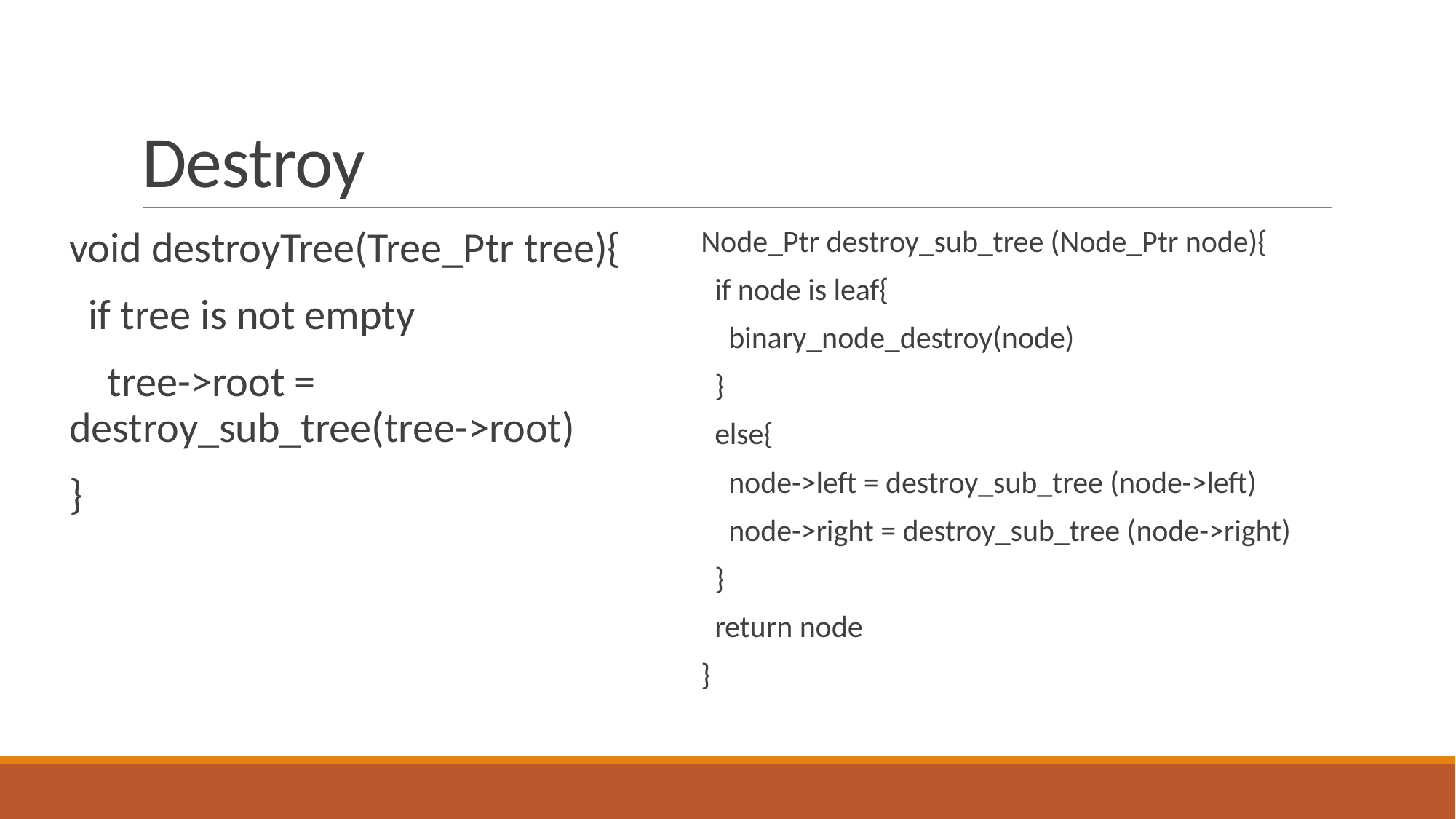

# Destroy
void destroyTree(Tree_Ptr tree){
  if tree is not empty
    tree->root = destroy_sub_tree(tree->root)
}
Node_Ptr destroy_sub_tree (Node_Ptr node){
  if node is leaf{
    binary_node_destroy(node)
  }
  else{
    node->left = destroy_sub_tree (node->left)
    node->right = destroy_sub_tree (node->right)
  }
  return node
}